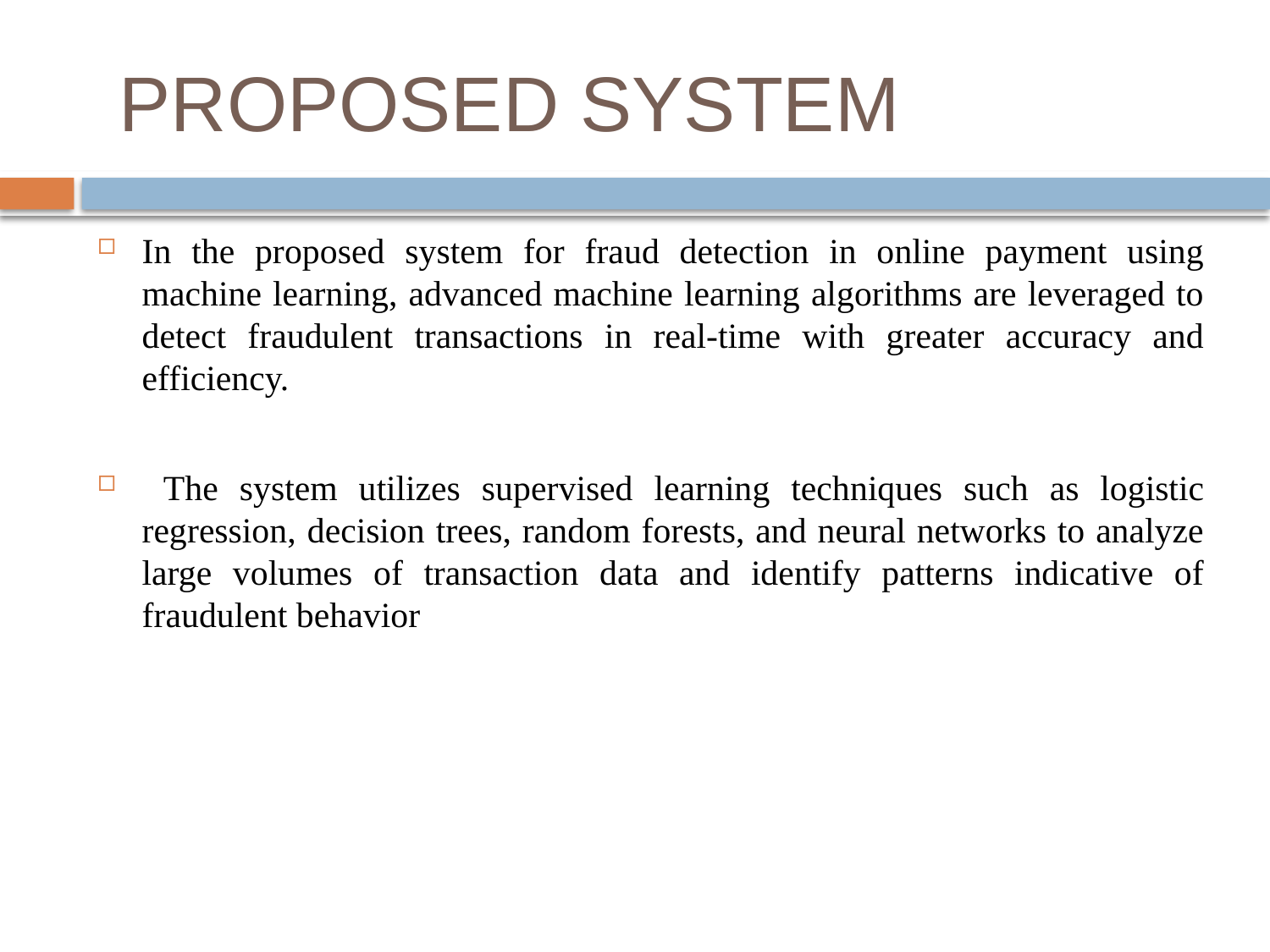

# PROPOSED SYSTEM
In the proposed system for fraud detection in online payment using machine learning, advanced machine learning algorithms are leveraged to detect fraudulent transactions in real-time with greater accuracy and efficiency.

 The system utilizes supervised learning techniques such as logistic regression, decision trees, random forests, and neural networks to analyze large volumes of transaction data and identify patterns indicative of fraudulent behavior